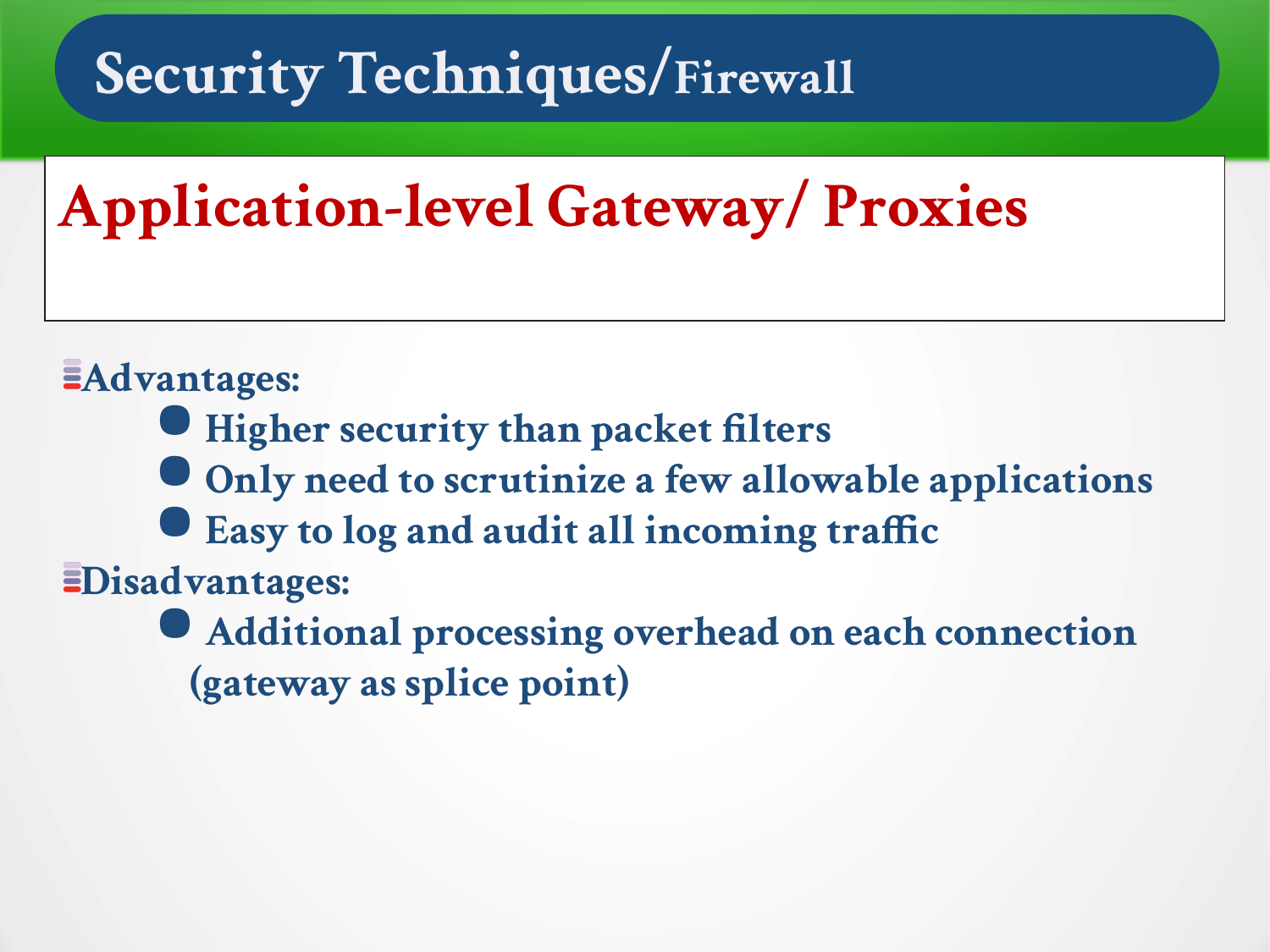

Security Techniques/Firewall
Application-level Gateway/ Proxies
Advantages:
 Higher security than packet filters
 Only need to scrutinize a few allowable applications
 Easy to log and audit all incoming traffic
Disadvantages:
 Additional processing overhead on each connection (gateway as splice point)